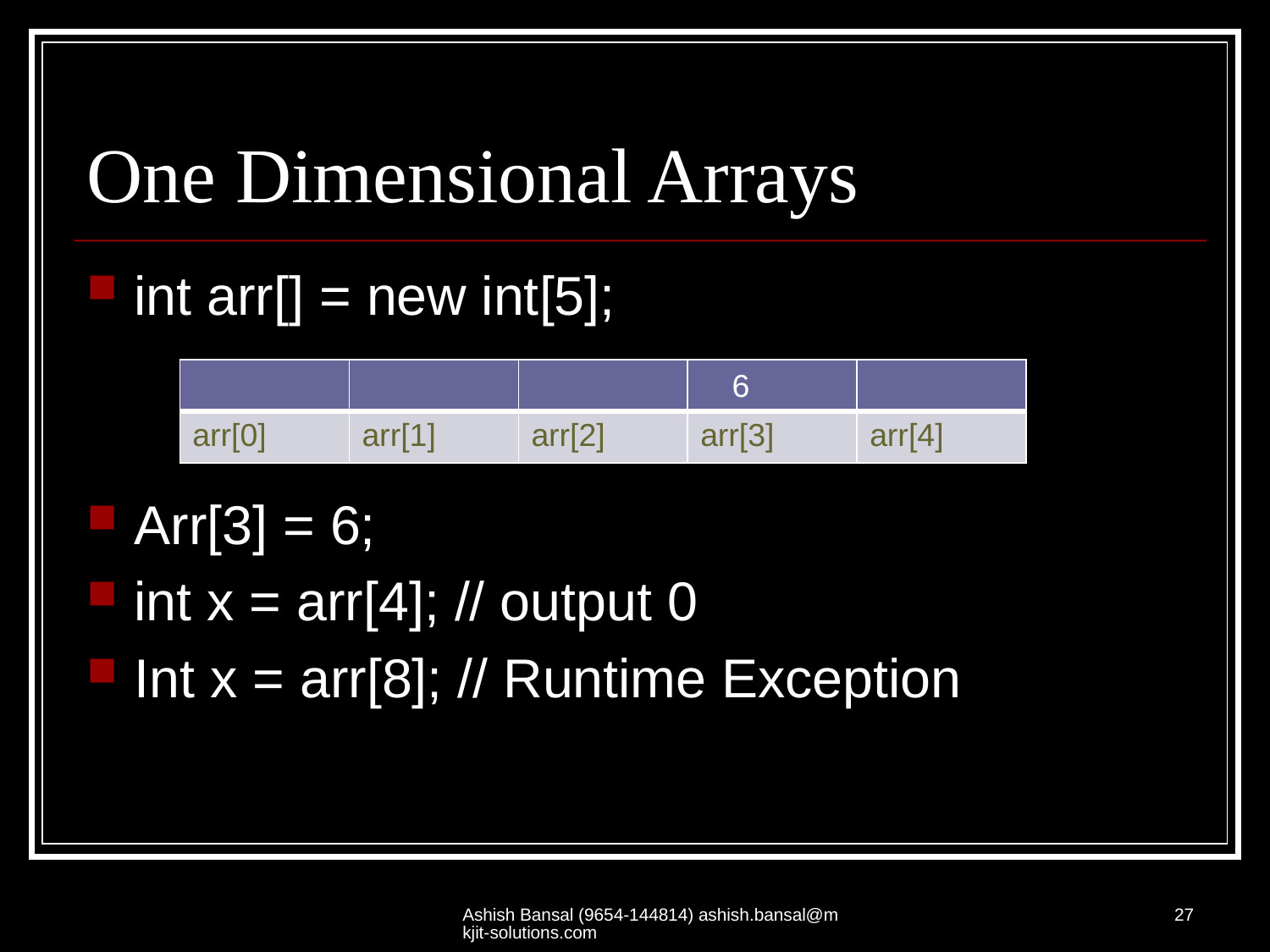

# One Dimensional Arrays
int arr[] = new int[5];

Arr[3] = 6;
int x = arr[4]; // output 0
Int x = arr[8]; // Runtime Exception

|  |  |  |  |  |
| --- | --- | --- | --- | --- |
| arr[0] | arr[1] | arr[2] | arr[3] | arr[4] |
6
Ashish Bansal (9654-144814) ashish.bansal@mkjit-solutions.com
27